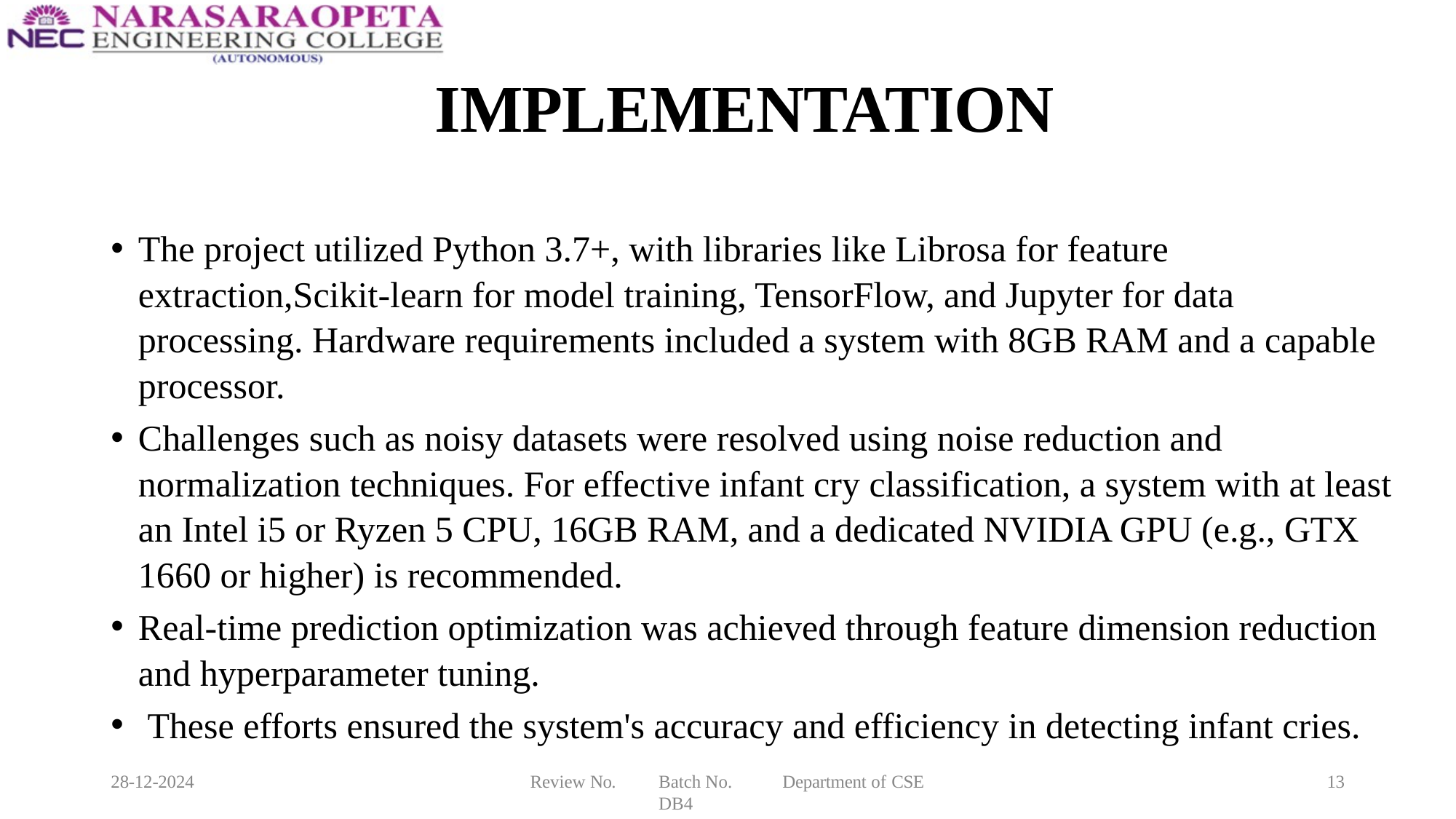

# IMPLEMENTATION
The project utilized Python 3.7+, with libraries like Librosa for feature extraction,Scikit-learn for model training, TensorFlow, and Jupyter for data processing. Hardware requirements included a system with 8GB RAM and a capable processor.
Challenges such as noisy datasets were resolved using noise reduction and normalization techniques. For effective infant cry classification, a system with at least an Intel i5 or Ryzen 5 CPU, 16GB RAM, and a dedicated NVIDIA GPU (e.g., GTX 1660 or higher) is recommended.
Real-time prediction optimization was achieved through feature dimension reduction and hyperparameter tuning.
 These efforts ensured the system's accuracy and efficiency in detecting infant cries.
28-12-2024
Review No.
Batch No. DB4
Department of CSE
13